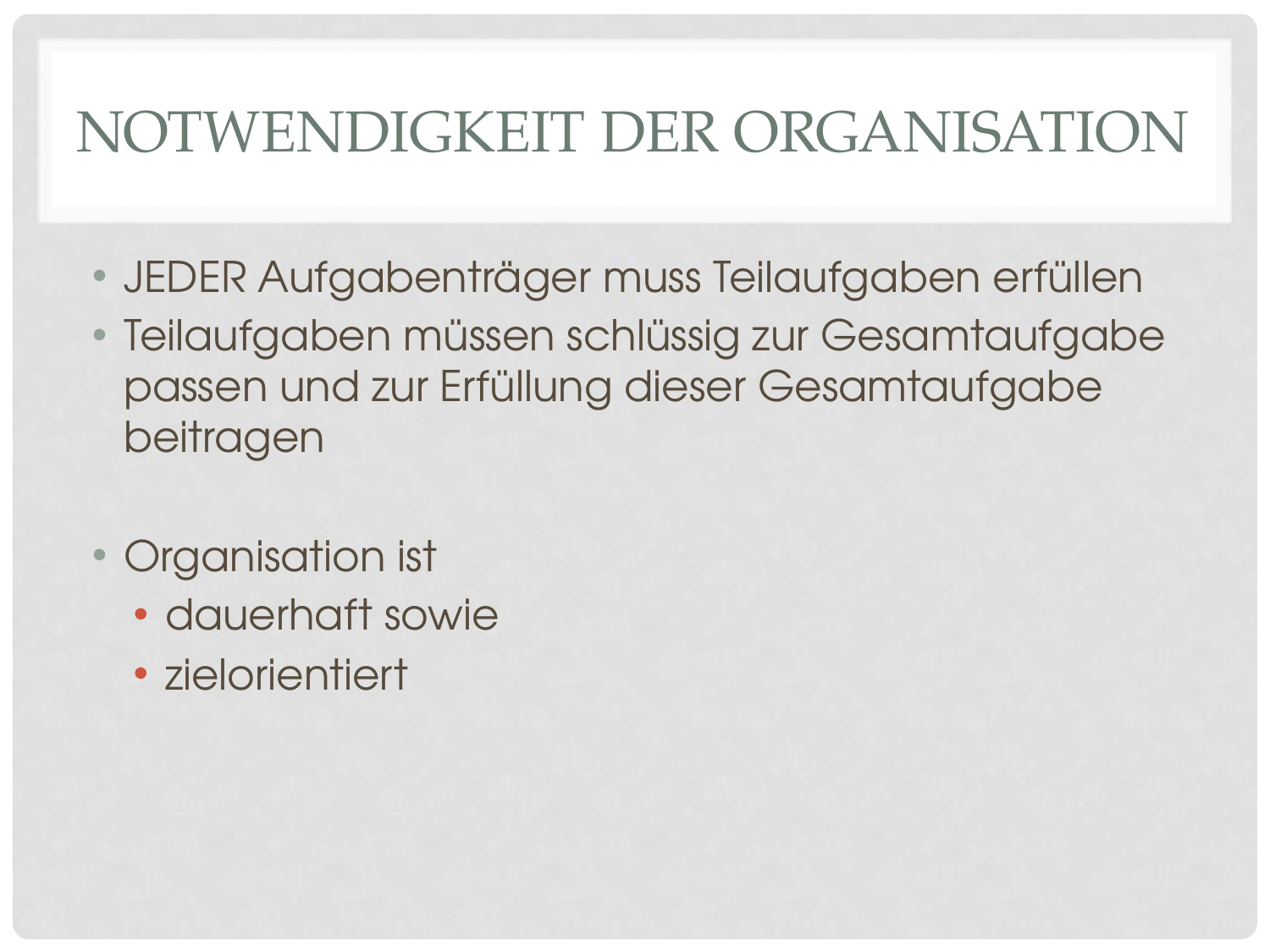

# Notwendigkeit der Organisation
JEDER Aufgabenträger muss Teilaufgaben erfüllen
Teilaufgaben müssen schlüssig zur Gesamtaufgabe passen und zur Erfüllung dieser Gesamtaufgabe beitragen

Organisation ist
dauerhaft sowie
zielorientiert